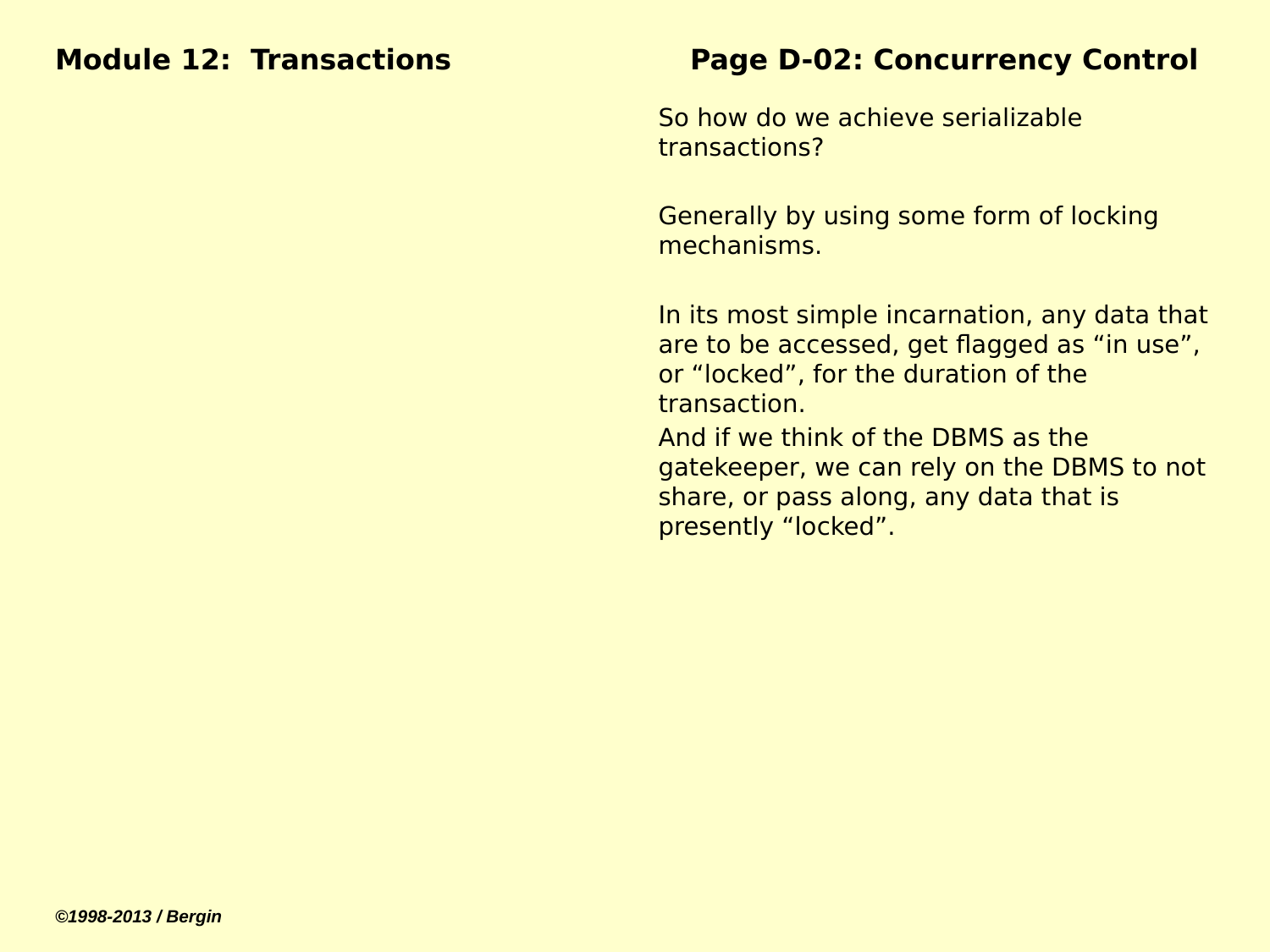

# Module 12:  Transactions		Page D-02: Concurrency Control

So how do we achieve serializable transactions?

Generally by using some form of locking mechanisms.

In its most simple incarnation, any data that are to be accessed, get flagged as “in use”, or “locked”, for the duration of the transaction.
And if we think of the DBMS as the gatekeeper, we can rely on the DBMS to not share, or pass along, any data that is presently “locked”.
©1998-2013 / Bergin